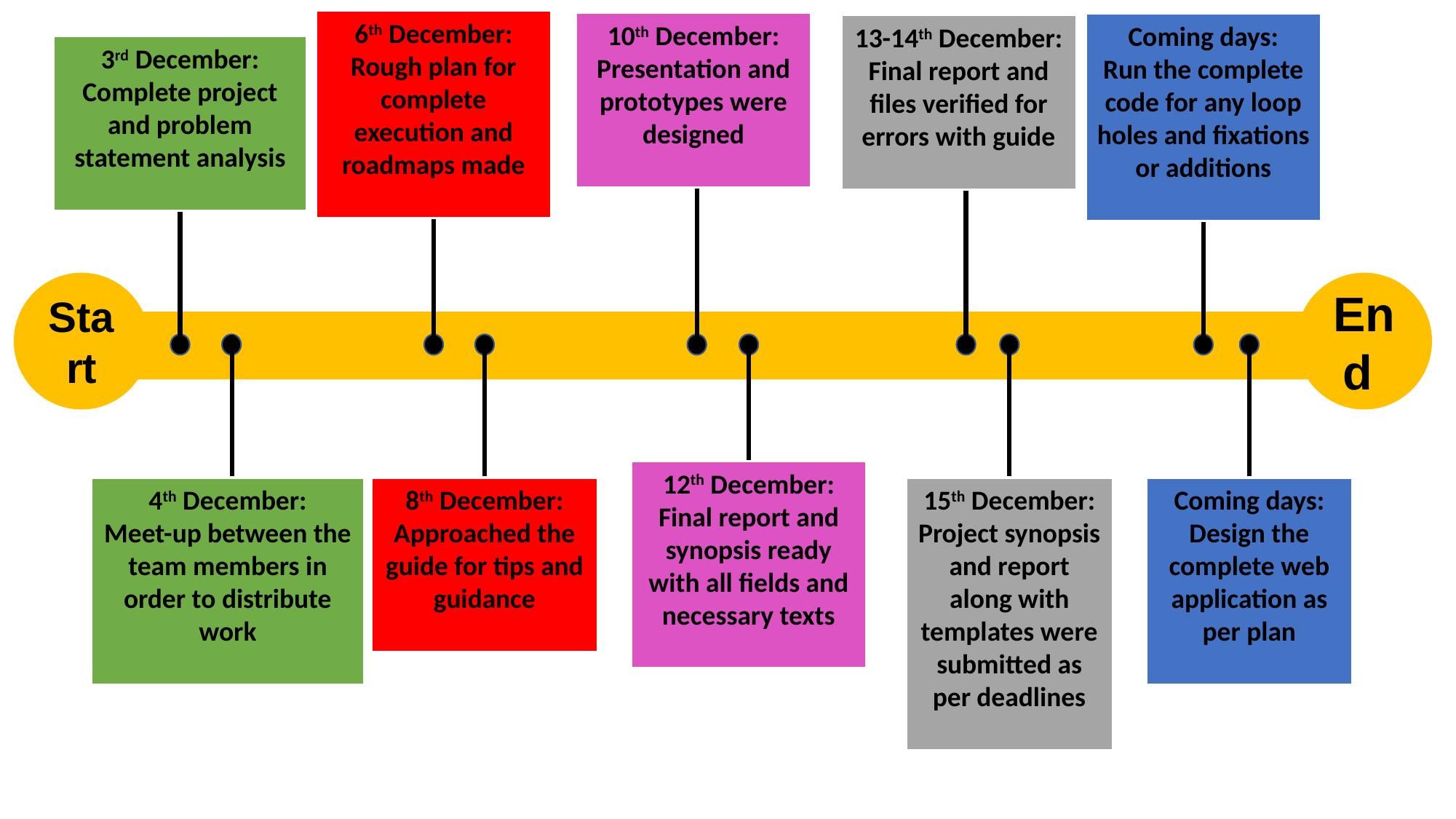

6th December:
Rough plan for complete execution and roadmaps made

10th December:
Presentation and prototypes were designed

Coming days:
Run the complete code for any loop holes and fixations or additions

13-14th December:
Final report and files verified for errors with guide

3rd December:
Complete project and problem statement analysis

End
Start

12th December:
Final report and synopsis ready with all fields and necessary texts

4th December:
Meet-up between the team members in order to distribute work

8th December:
Approached the guide for tips and guidance

15th December:
Project synopsis and report along with templates were submitted as per deadlines

Coming days:
Design the complete web application as per plan